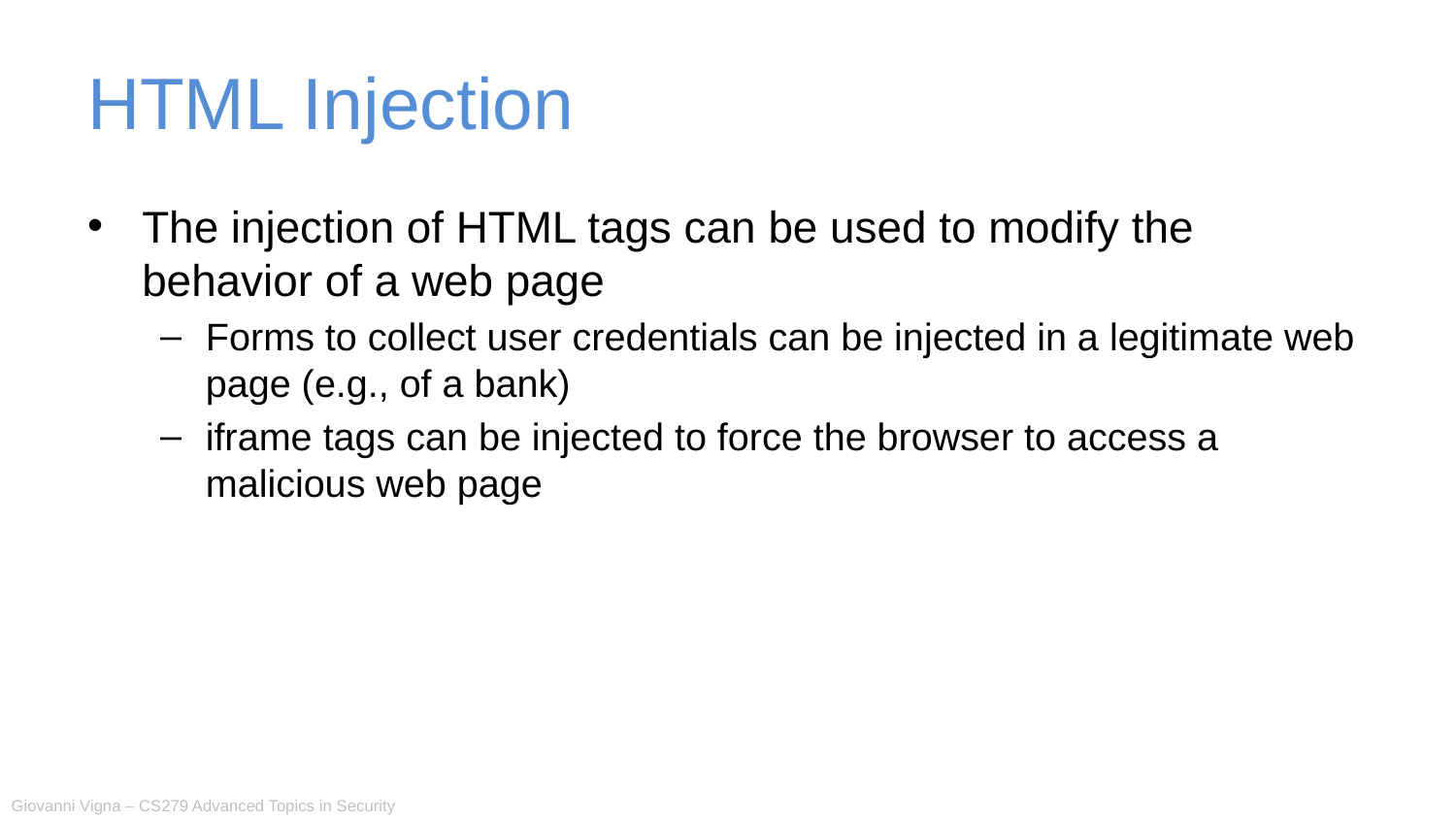

# HTML Injection
The injection of HTML tags can be used to modify the behavior of a web page
Forms to collect user credentials can be injected in a legitimate web page (e.g., of a bank)
iframe tags can be injected to force the browser to access a malicious web page